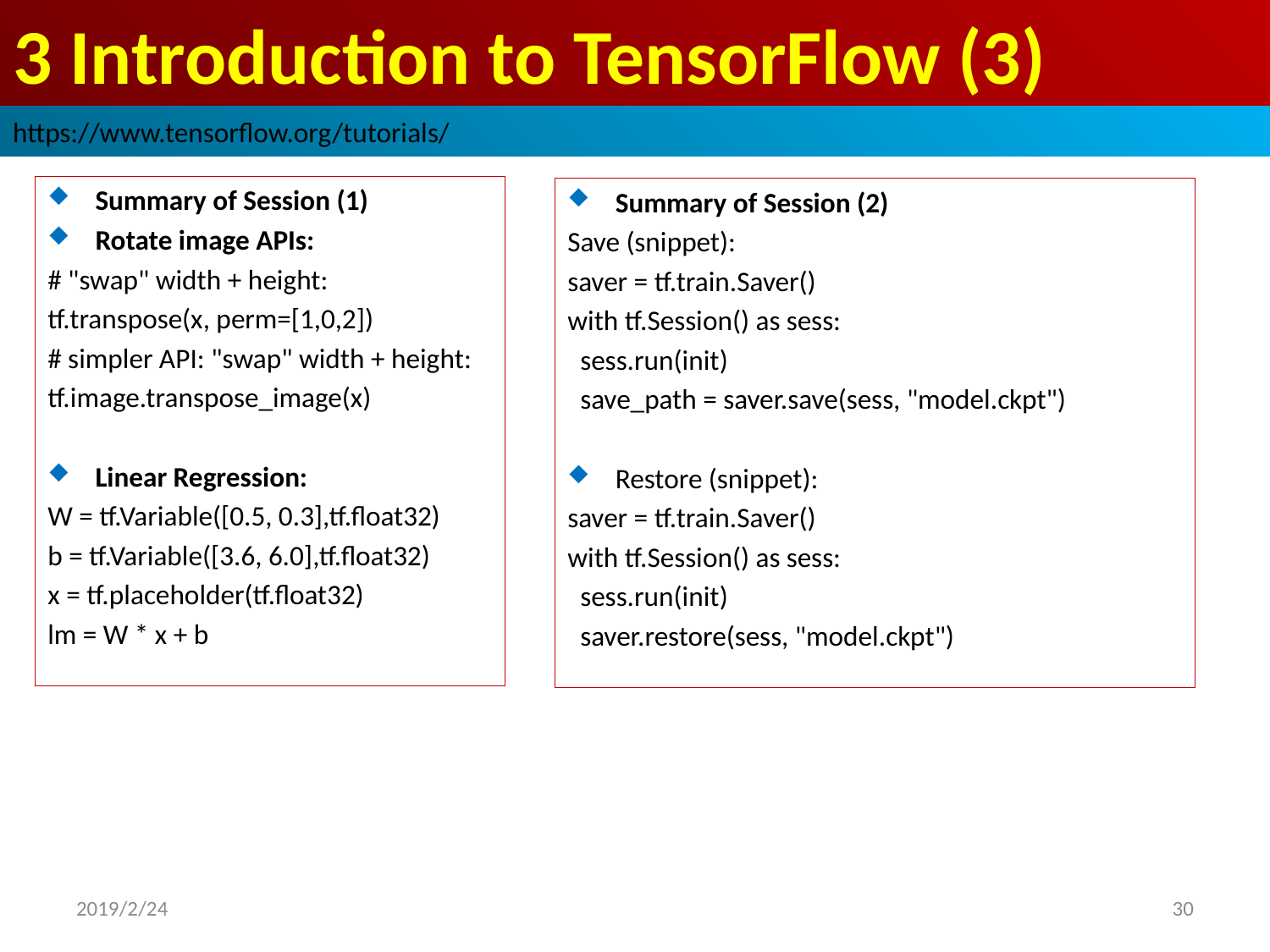

# 3 Introduction to TensorFlow (3)
https://www.tensorflow.org/tutorials/
Summary of Session (1)
Rotate image APIs:
# "swap" width + height:
tf.transpose(x, perm=[1,0,2])
# simpler API: "swap" width + height:
tf.image.transpose_image(x)

Linear Regression:
W = tf.Variable([0.5, 0.3],tf.float32)
b = tf.Variable([3.6, 6.0],tf.float32)
x = tf.placeholder(tf.float32)
lm = W * x + b
Summary of Session (2)
Save (snippet):
saver = tf.train.Saver()
with tf.Session() as sess:
  sess.run(init)
  save_path = saver.save(sess, "model.ckpt")

Restore (snippet):
saver = tf.train.Saver()
with tf.Session() as sess:
  sess.run(init)
  saver.restore(sess, "model.ckpt")
2019/2/24
30